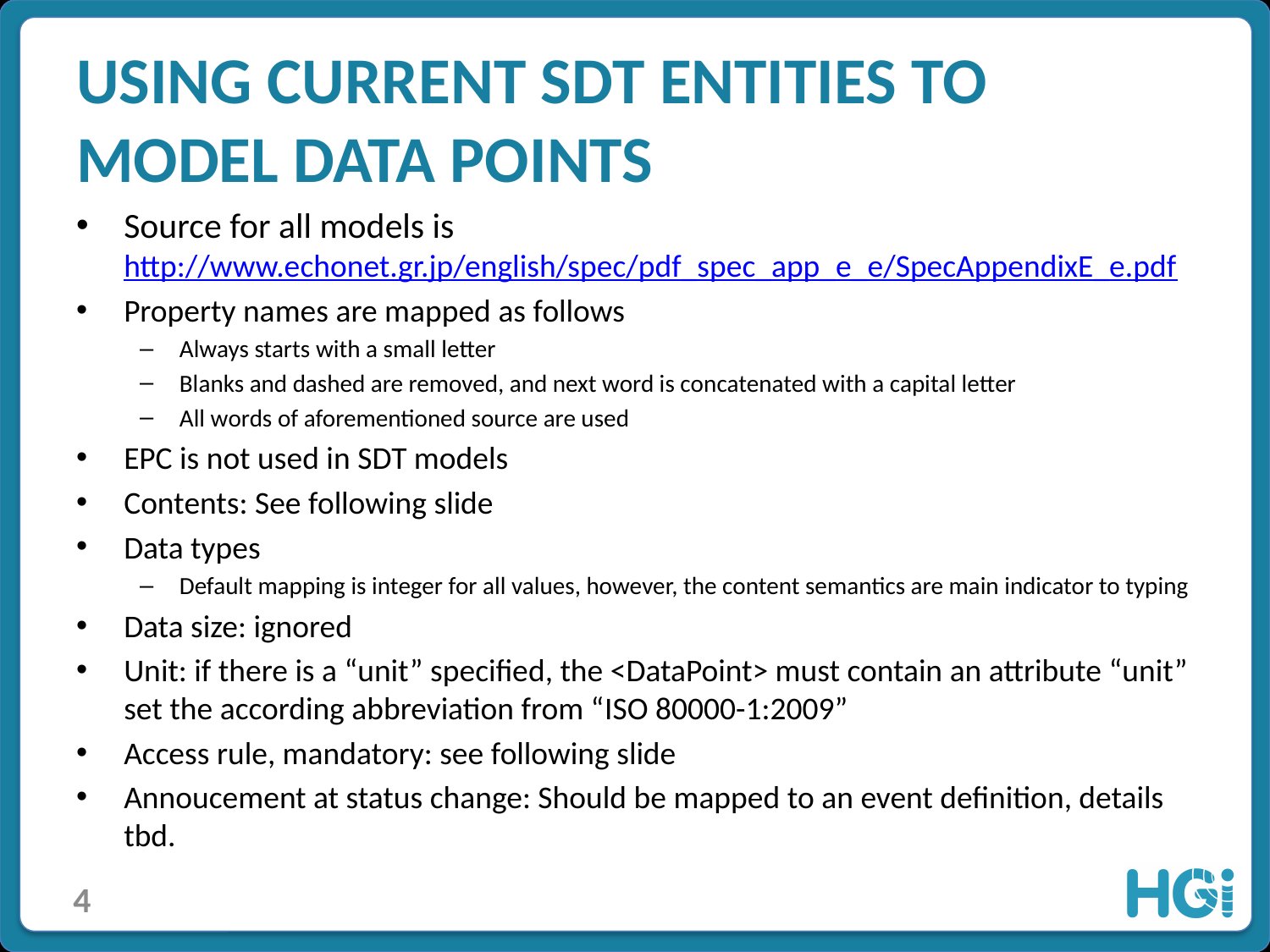

# Using current SDT entities to model data points
Source for all models is http://www.echonet.gr.jp/english/spec/pdf_spec_app_e_e/SpecAppendixE_e.pdf
Property names are mapped as follows
Always starts with a small letter
Blanks and dashed are removed, and next word is concatenated with a capital letter
All words of aforementioned source are used
EPC is not used in SDT models
Contents: See following slide
Data types
Default mapping is integer for all values, however, the content semantics are main indicator to typing
Data size: ignored
Unit: if there is a “unit” specified, the <DataPoint> must contain an attribute “unit” set the according abbreviation from “ISO 80000-1:2009”
Access rule, mandatory: see following slide
Annoucement at status change: Should be mapped to an event definition, details tbd.